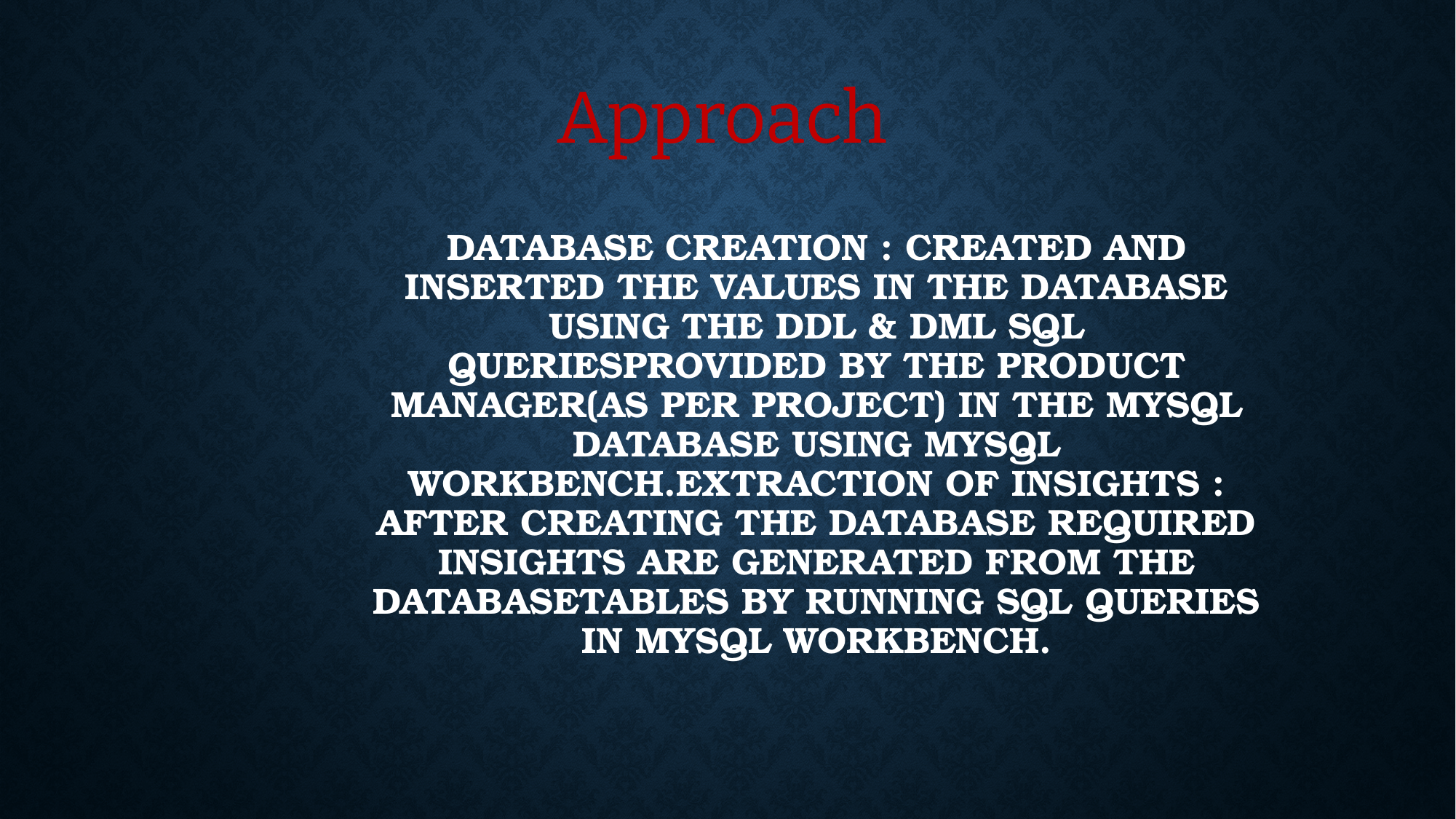

Approach
# Database creation : Created and inserted the values in the database using the DDL & DML SQL queriesprovided by the product manager(as per project) in the MySQL database using MySQL workbench.Extraction of insights : After creating the database required insights are generated from the databasetables by running SQL queries in MySQL workbench.